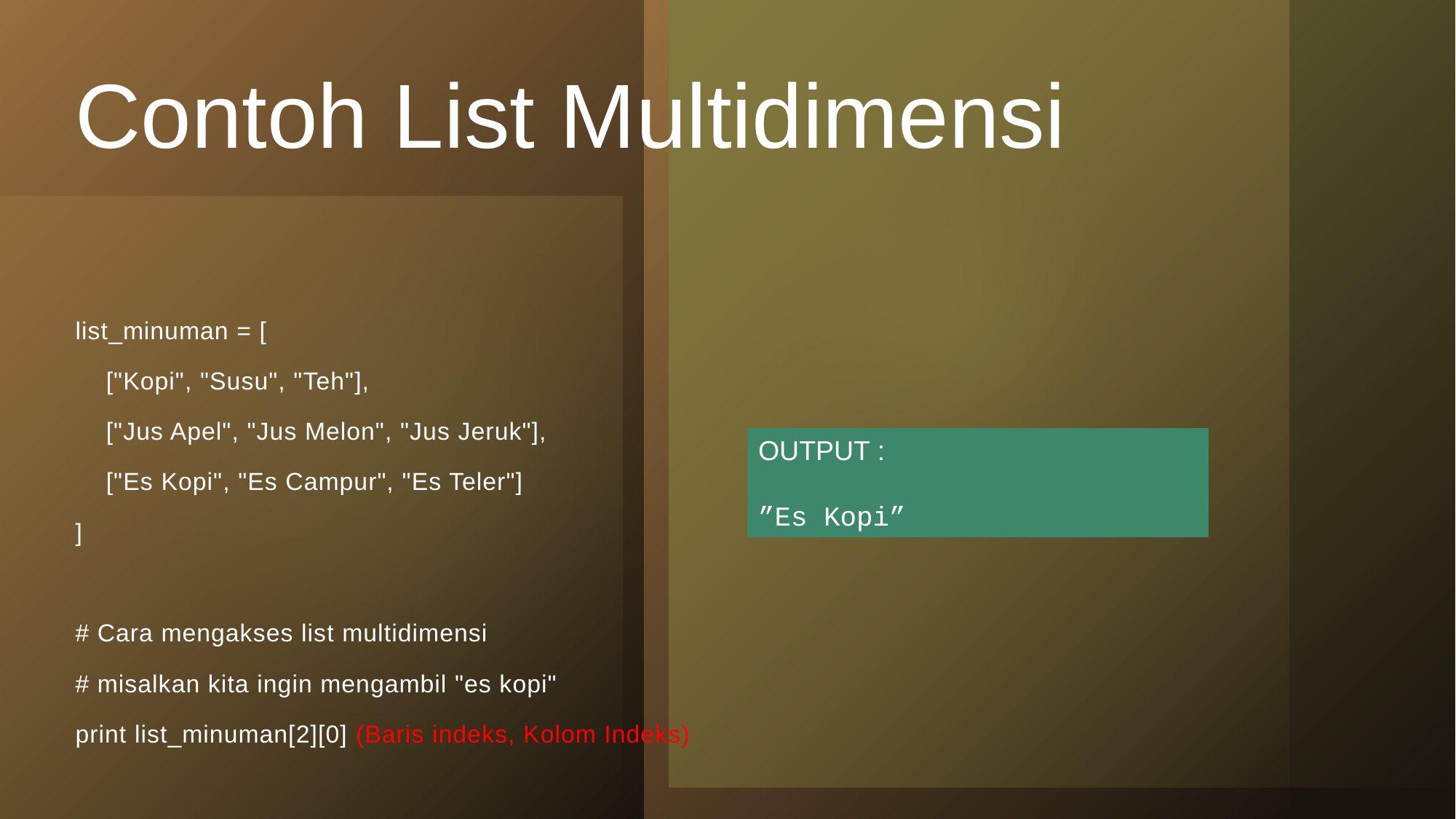

# Contoh List Multidimensi
list_minuman = [
    ["Kopi", "Susu", "Teh"],
    ["Jus Apel", "Jus Melon", "Jus Jeruk"],
    ["Es Kopi", "Es Campur", "Es Teler"]
]

# Cara mengakses list multidimensi
# misalkan kita ingin mengambil "es kopi"
print list_minuman[2][0] (Baris indeks, Kolom Indeks)
OUTPUT :

”Es Kopi”